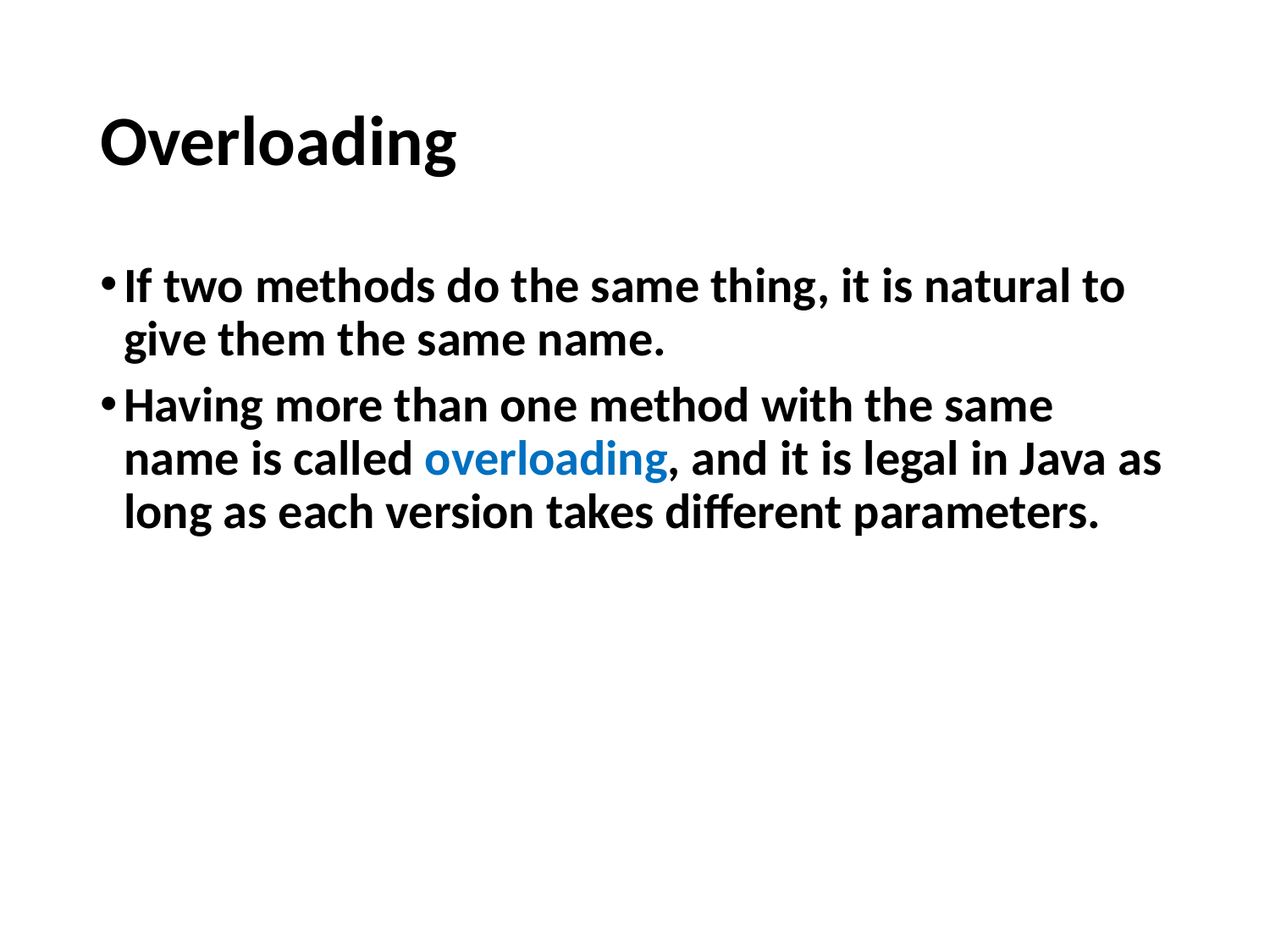

# Overloading
If two methods do the same thing, it is natural to give them the same name.
Having more than one method with the same name is called overloading, and it is legal in Java as long as each version takes different parameters.